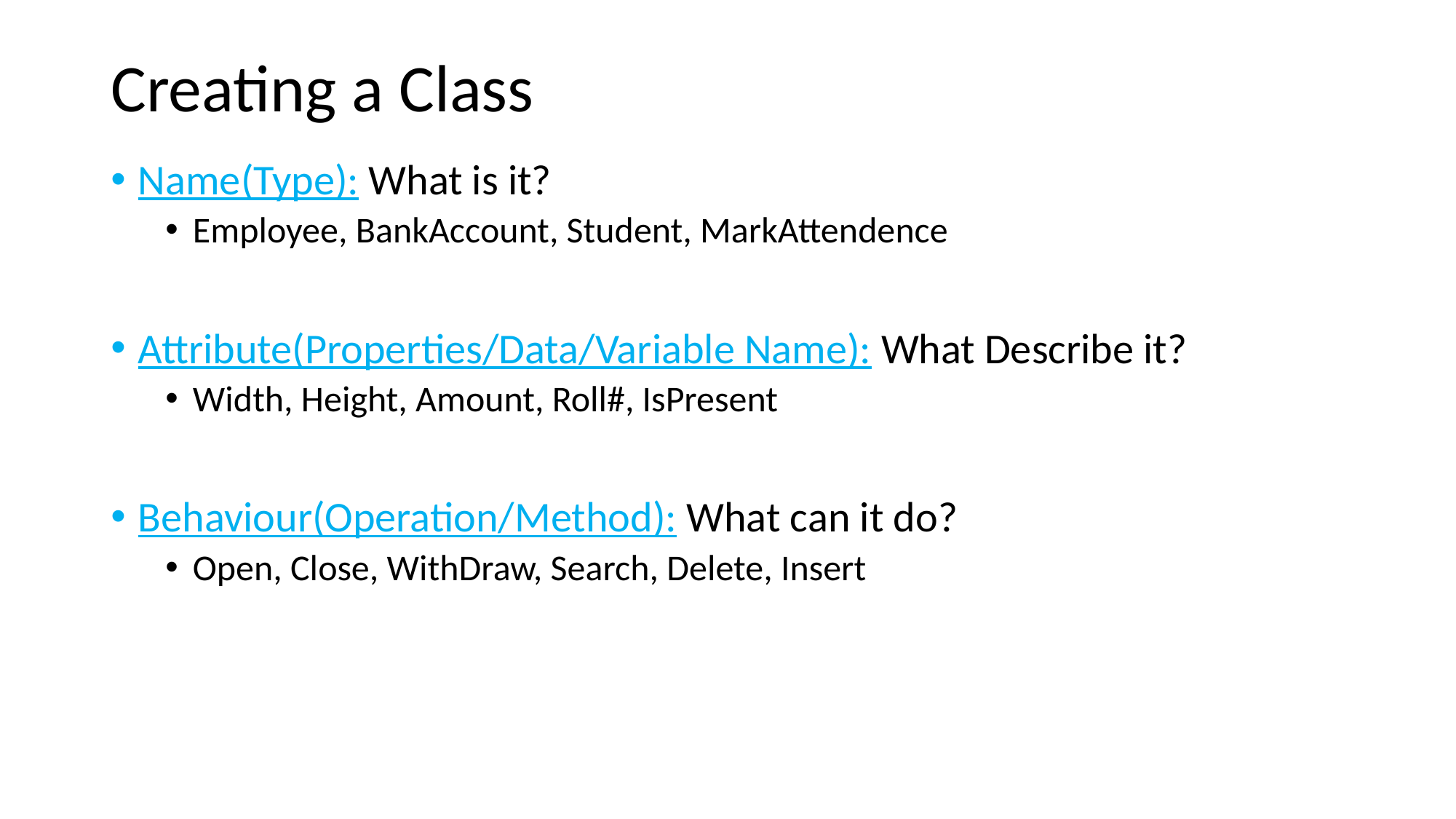

# Creating a Class
Name(Type): What is it?
Employee, BankAccount, Student, MarkAttendence

Attribute(Properties/Data/Variable Name): What Describe it?
Width, Height, Amount, Roll#, IsPresent

Behaviour(Operation/Method): What can it do?
Open, Close, WithDraw, Search, Delete, Insert